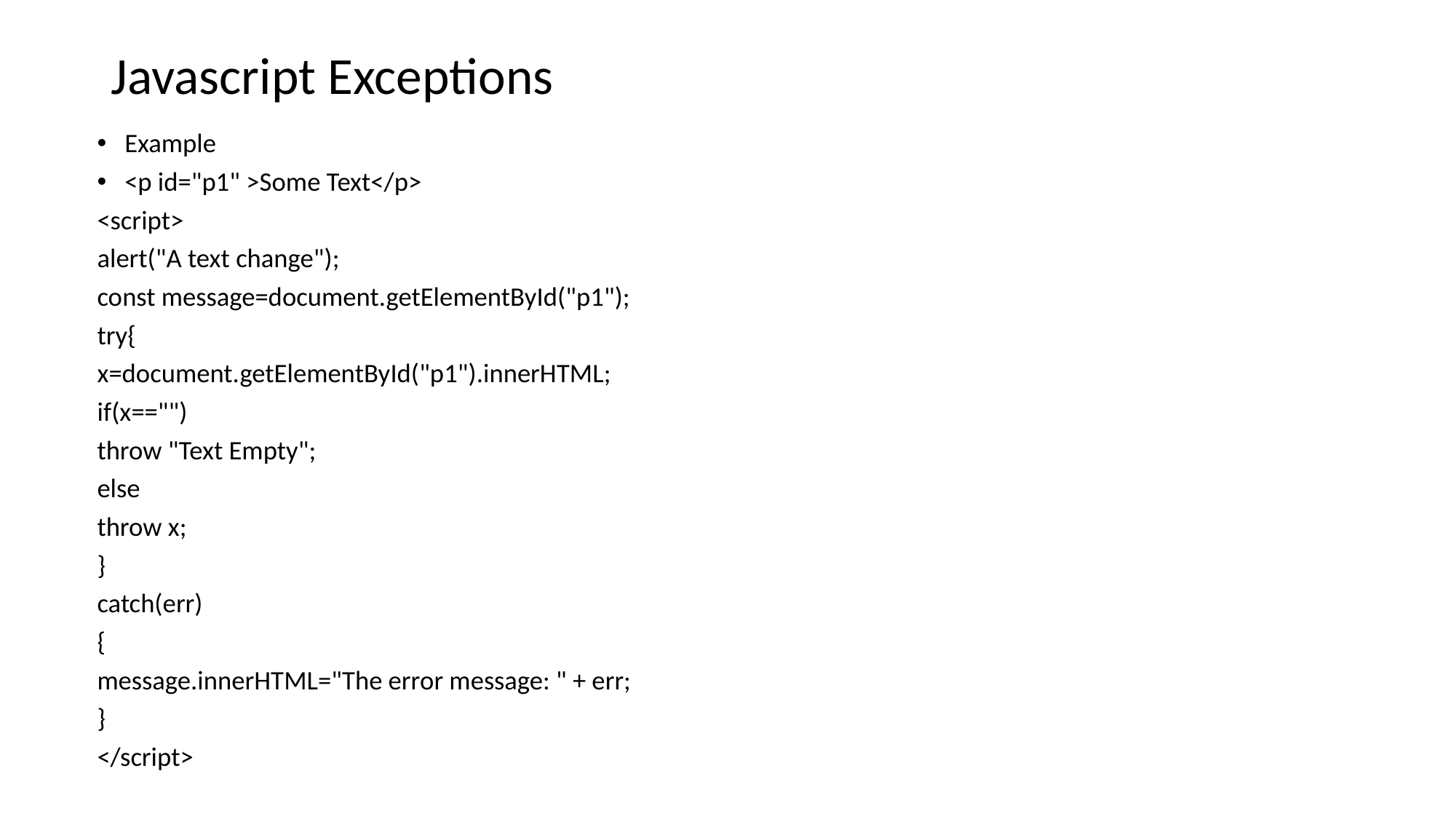

# Javascript Exceptions
Example
<p id="p1" >Some Text</p>
<script>
alert("A text change");
const message=document.getElementById("p1");
try{
x=document.getElementById("p1").innerHTML;
if(x=="")
throw "Text Empty";
else
throw x;
}
catch(err)
{
message.innerHTML="The error message: " + err;
}
</script>